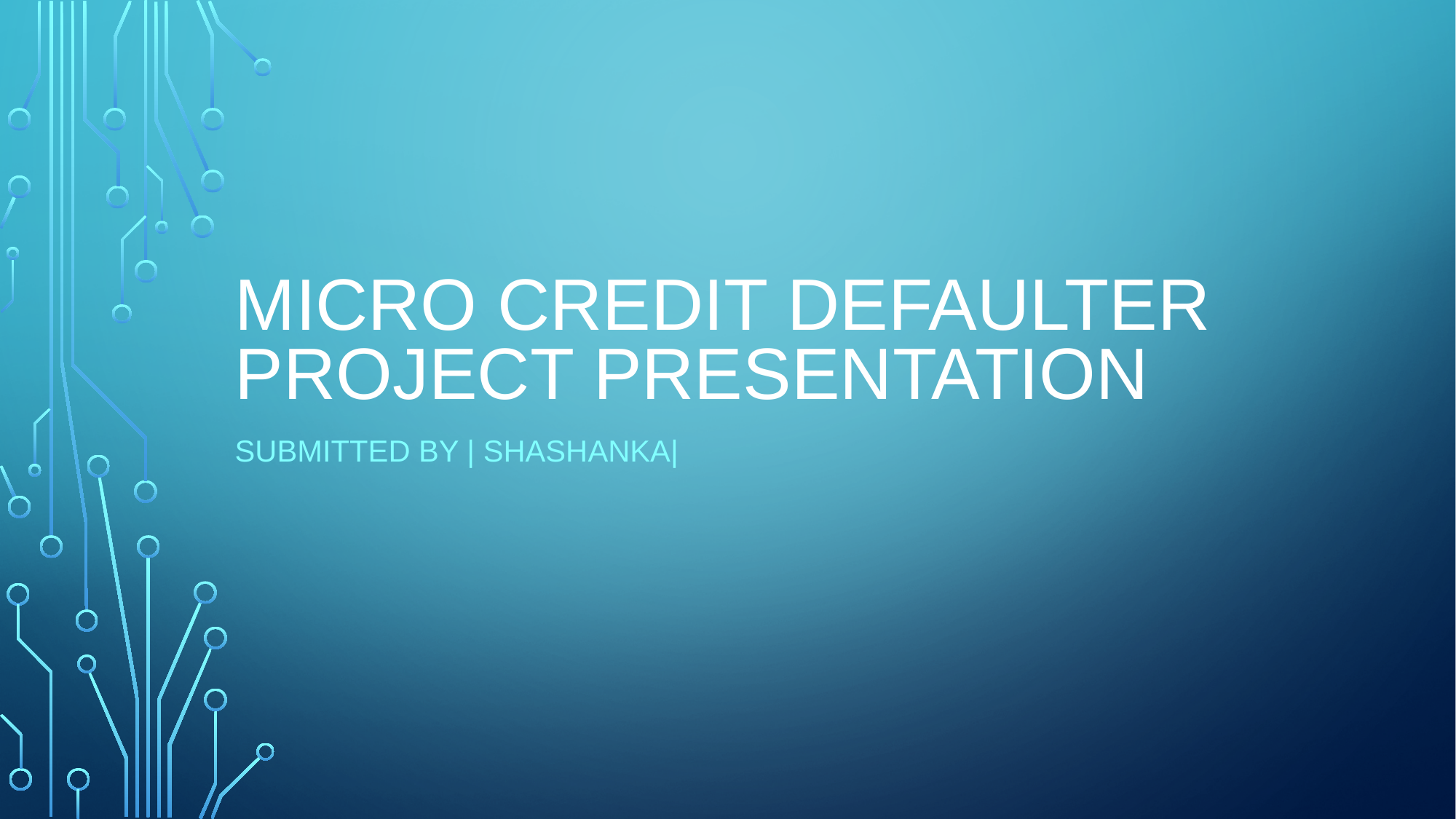

# Micro Credit Defaulter Project Presentation
Submitted By | SHASHANKA|